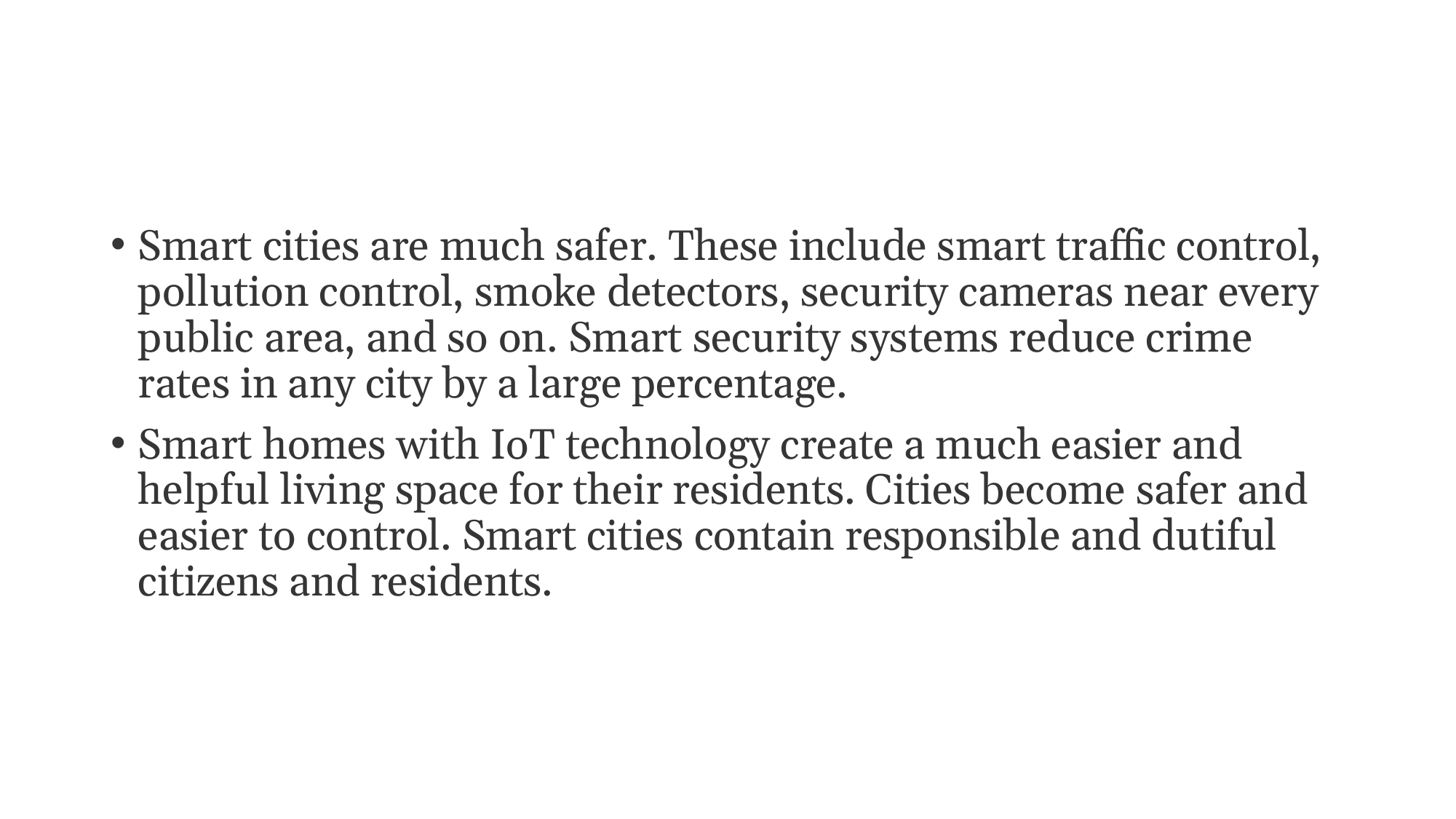

#
Smart cities are much safer. These include smart traffic control, pollution control, smoke detectors, security cameras near every public area, and so on. Smart security systems reduce crime rates in any city by a large percentage.
Smart homes with IoT technology create a much easier and helpful living space for their residents. Cities become safer and easier to control. Smart cities contain responsible and dutiful citizens and residents.